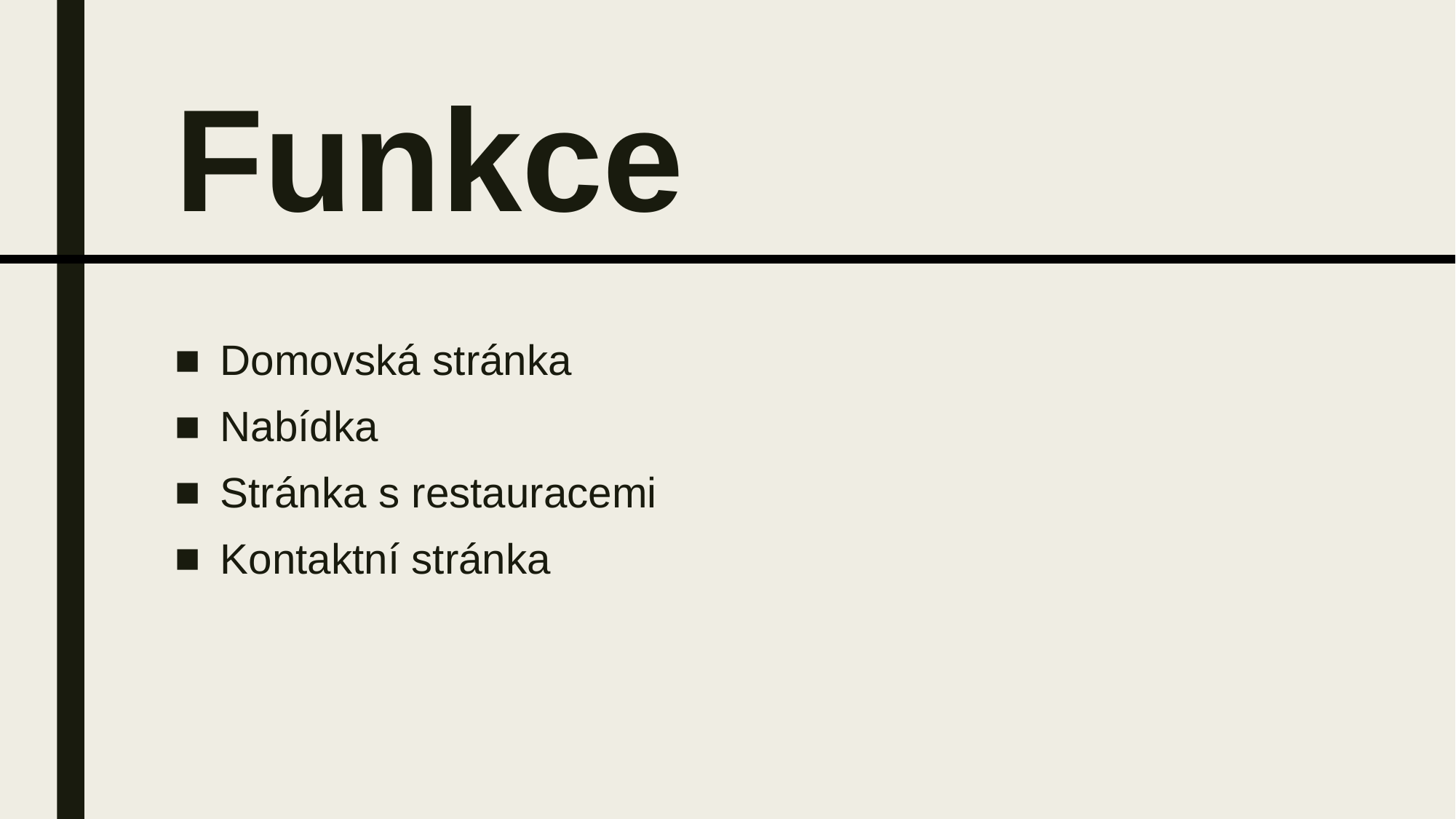

# Funkce
Domovská stránka
Nabídka
Stránka s restauracemi
Kontaktní stránka